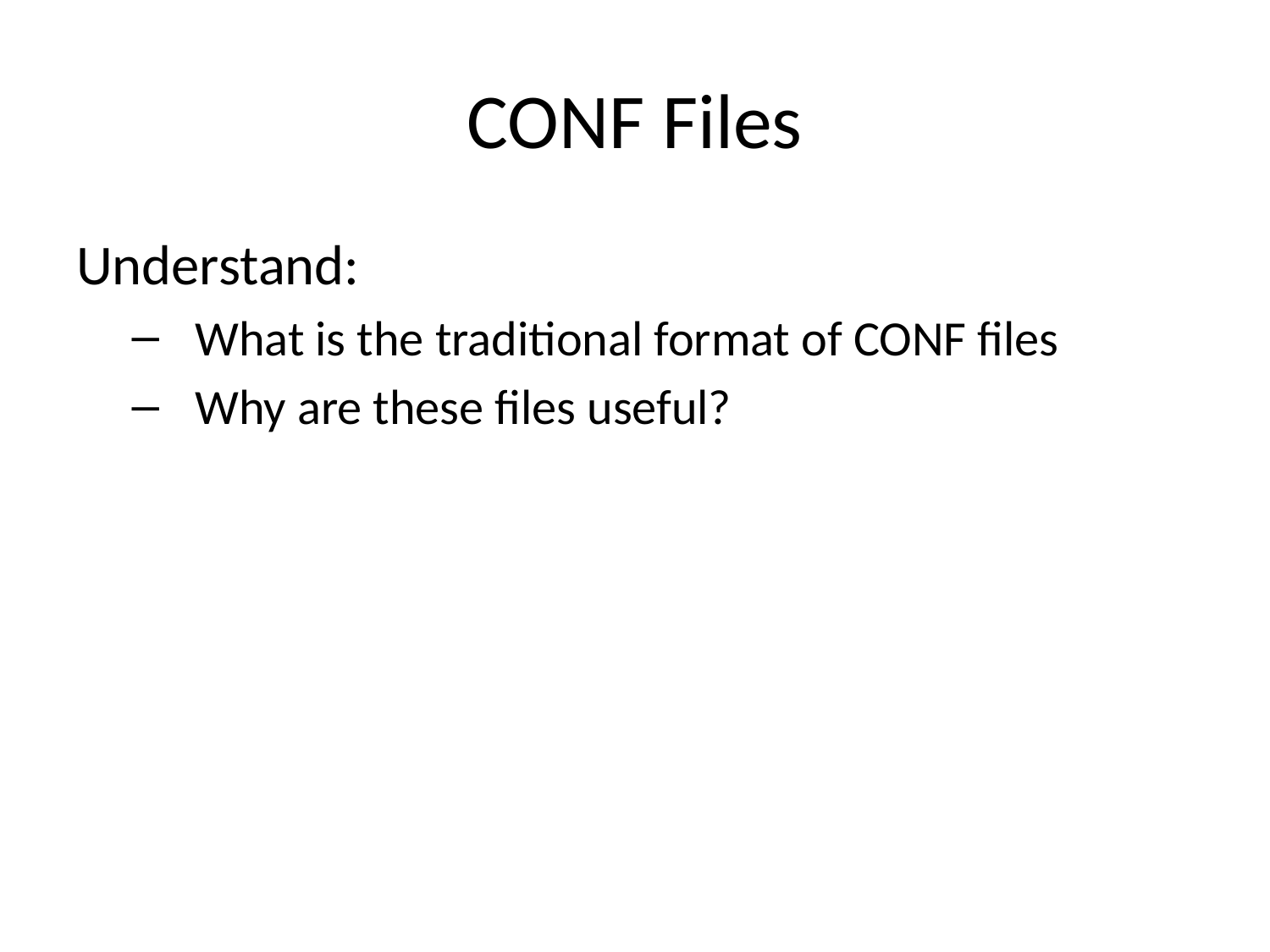

# CONF Files
Understand:
What is the traditional format of CONF files
Why are these files useful?